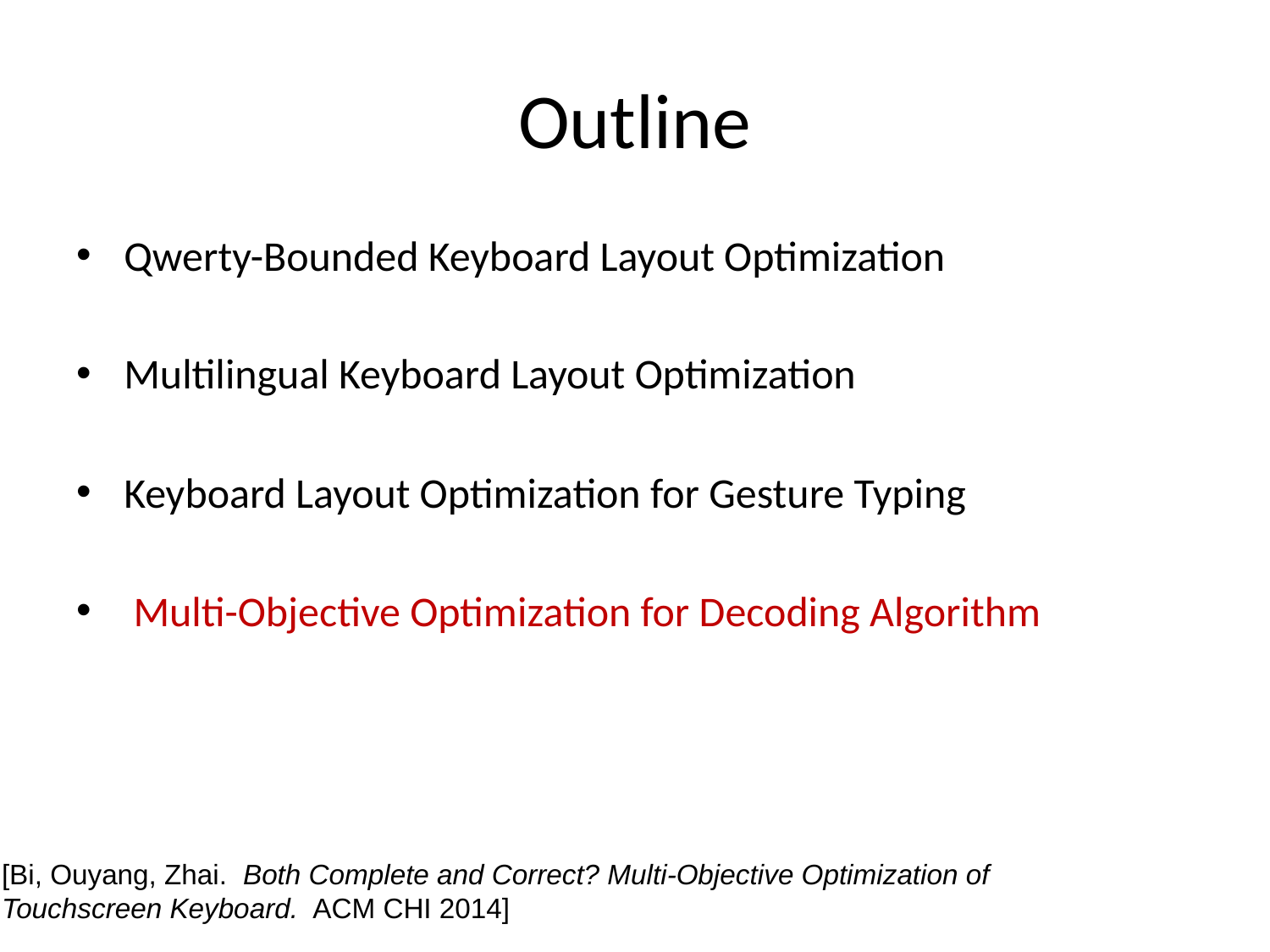

# Outline
Qwerty-Bounded Keyboard Layout Optimization

Multilingual Keyboard Layout Optimization

Keyboard Layout Optimization for Gesture Typing

 Multi-Objective Optimization for Decoding Algorithm
[Bi, Ouyang, Zhai.  Both Complete and Correct? Multi-Objective Optimization of
Touchscreen Keyboard.  ACM CHI 2014]